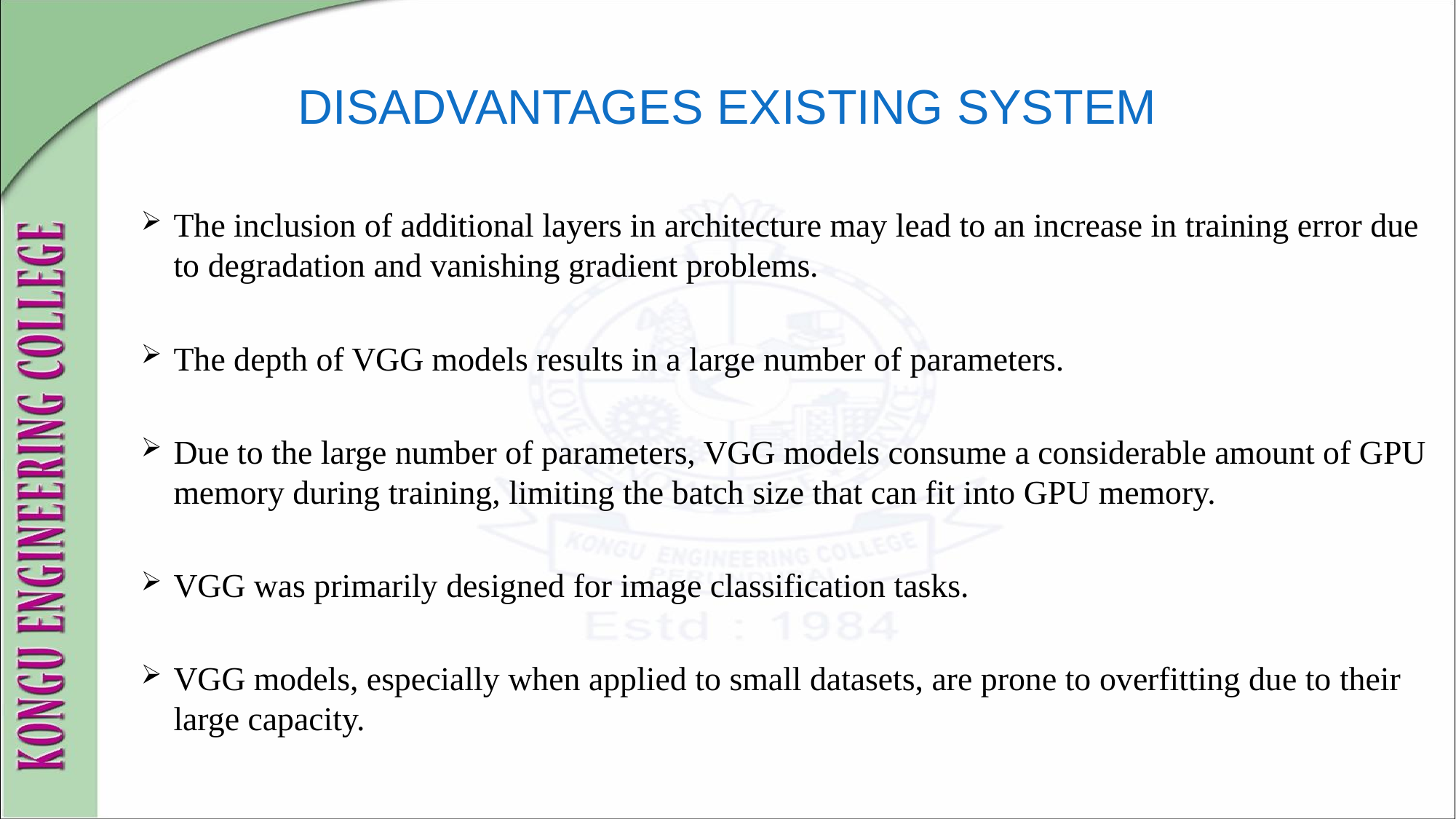

DISADVANTAGES EXISTING SYSTEM
The inclusion of additional layers in architecture may lead to an increase in training error due to degradation and vanishing gradient problems.

The depth of VGG models results in a large number of parameters.

Due to the large number of parameters, VGG models consume a considerable amount of GPU memory during training, limiting the batch size that can fit into GPU memory.

VGG was primarily designed for image classification tasks.

VGG models, especially when applied to small datasets, are prone to overfitting due to their large capacity.